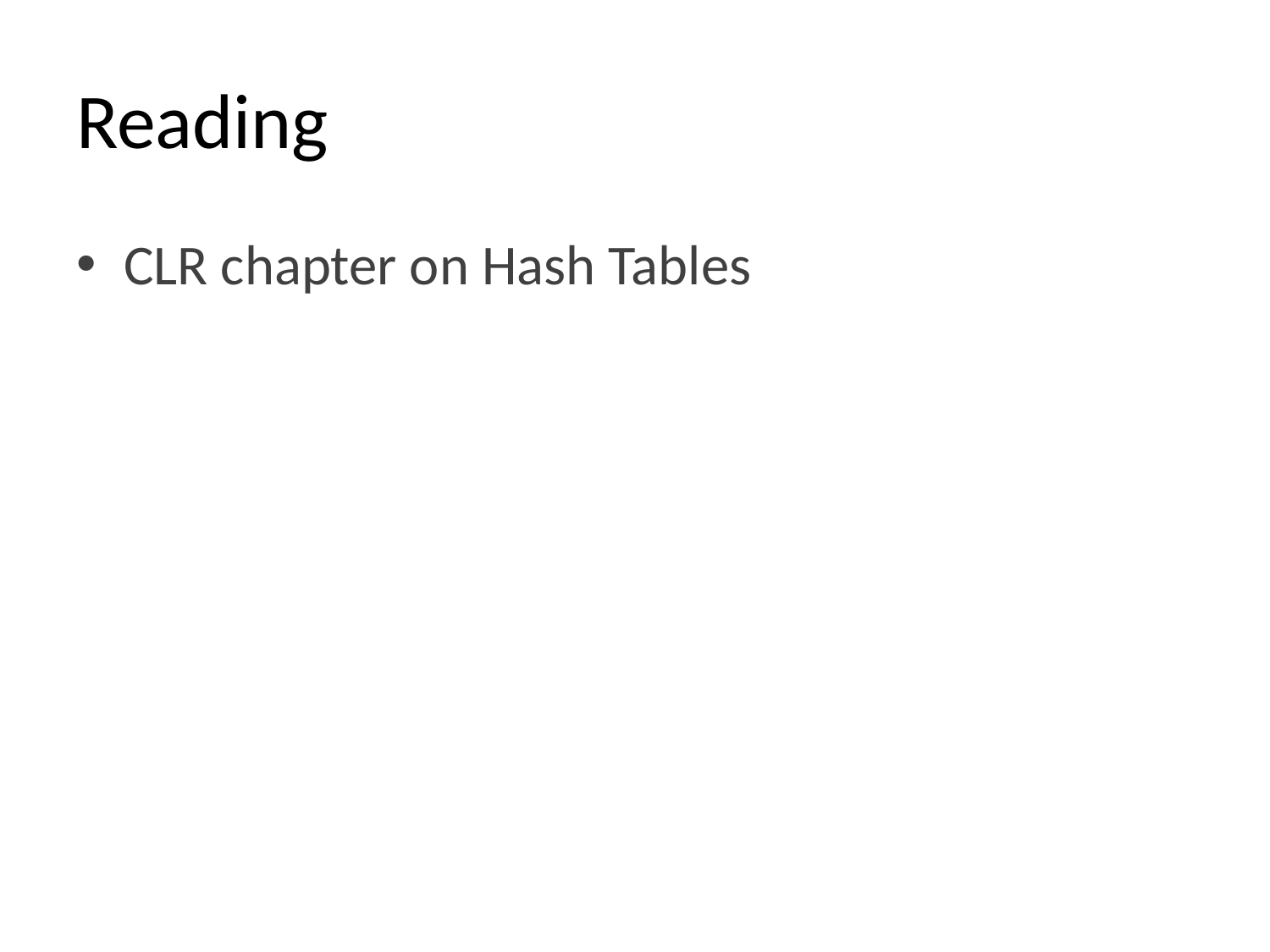

# Reading
CLR chapter on Hash Tables